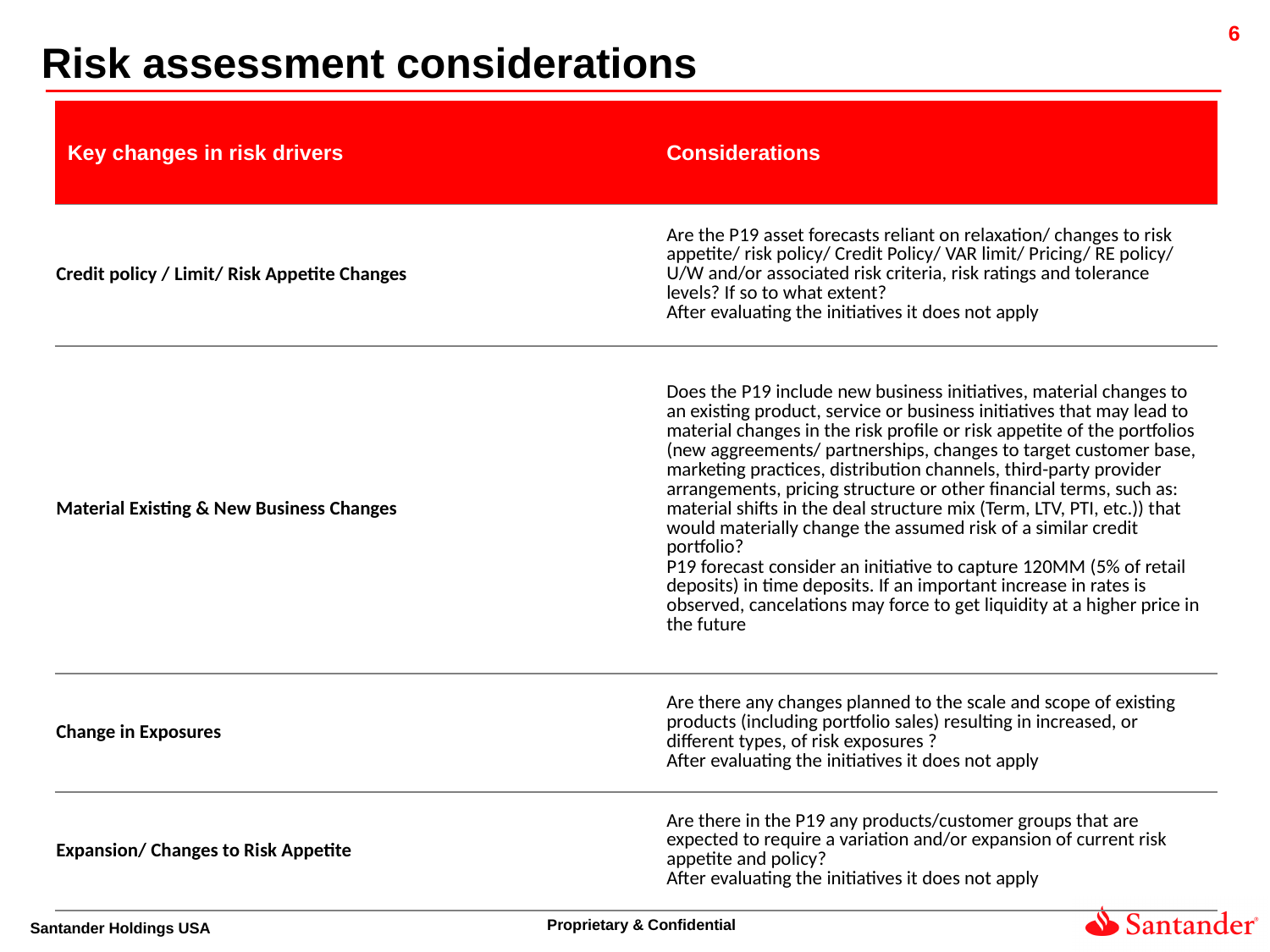

Risk assessment considerations
| Key changes in risk drivers | Considerations |
| --- | --- |
| Credit policy / Limit/ Risk Appetite Changes | Are the P19 asset forecasts reliant on relaxation/ changes to risk appetite/ risk policy/ Credit Policy/ VAR limit/ Pricing/ RE policy/ U/W and/or associated risk criteria, risk ratings and tolerance levels? If so to what extent? After evaluating the initiatives it does not apply |
| Material Existing & New Business Changes | Does the P19 include new business initiatives, material changes to an existing product, service or business initiatives that may lead to material changes in the risk profile or risk appetite of the portfolios (new aggreements/ partnerships, changes to target customer base, marketing practices, distribution channels, third-party provider arrangements, pricing structure or other financial terms, such as: material shifts in the deal structure mix (Term, LTV, PTI, etc.)) that would materially change the assumed risk of a similar credit portfolio? P19 forecast consider an initiative to capture 120MM (5% of retail deposits) in time deposits. If an important increase in rates is observed, cancelations may force to get liquidity at a higher price in the future |
| Change in Exposures | Are there any changes planned to the scale and scope of existing products (including portfolio sales) resulting in increased, or different types, of risk exposures ? After evaluating the initiatives it does not apply |
| Expansion/ Changes to Risk Appetite | Are there in the P19 any products/customer groups that are expected to require a variation and/or expansion of current risk appetite and policy? After evaluating the initiatives it does not apply |